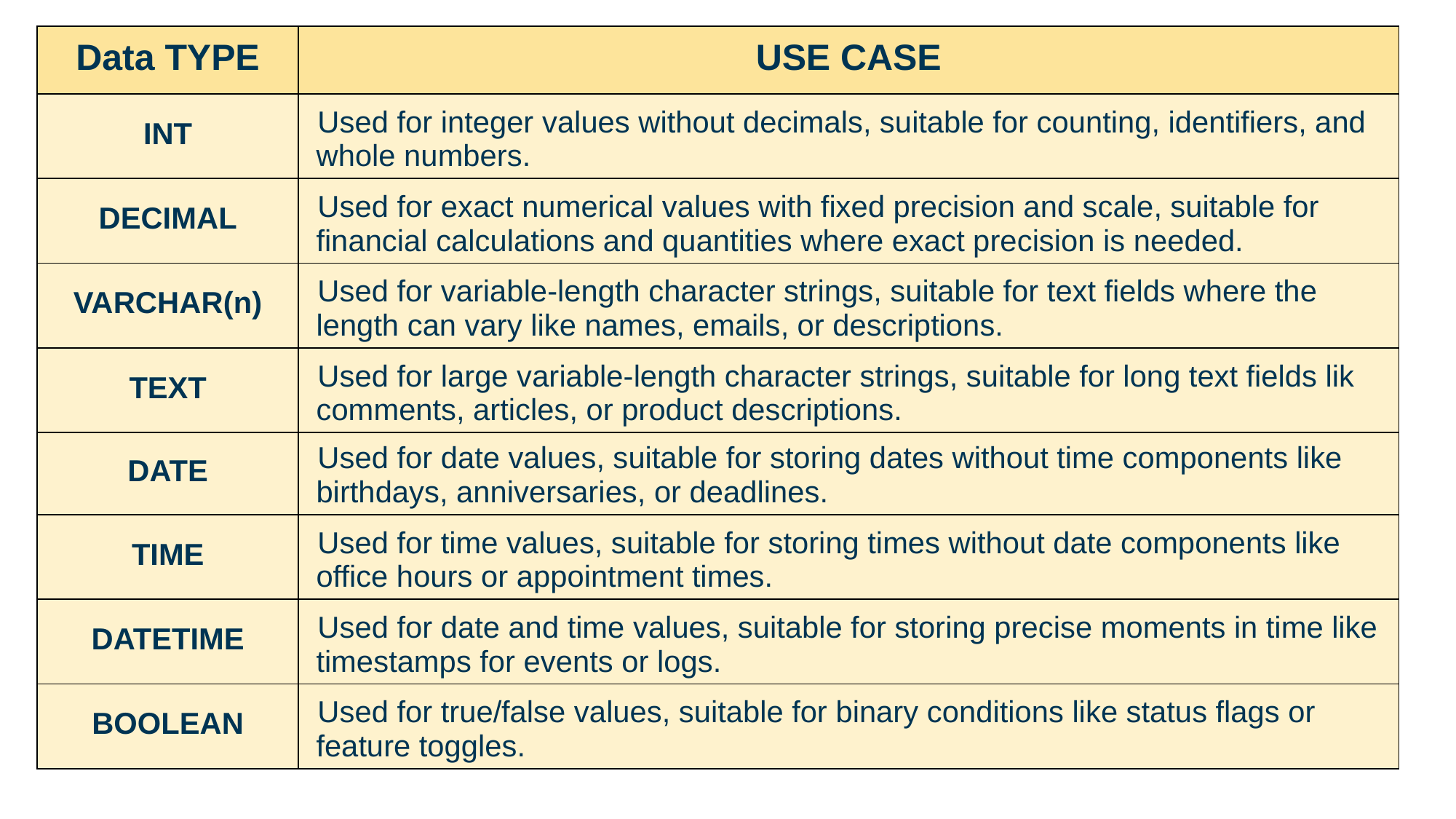

| Data TYPE | USE CASE |
| --- | --- |
| INT | Used for integer values without decimals, suitable for counting, identifiers, and whole numbers. |
| DECIMAL | Used for exact numerical values with fixed precision and scale, suitable for financial calculations and quantities where exact precision is needed. |
| VARCHAR(n) | Used for variable-length character strings, suitable for text fields where the length can vary like names, emails, or descriptions. |
| TEXT | Used for large variable-length character strings, suitable for long text fields lik comments, articles, or product descriptions. |
| DATE | Used for date values, suitable for storing dates without time components like birthdays, anniversaries, or deadlines. |
| TIME | Used for time values, suitable for storing times without date components like office hours or appointment times. |
| DATETIME | Used for date and time values, suitable for storing precise moments in time like timestamps for events or logs. |
| BOOLEAN | Used for true/false values, suitable for binary conditions like status flags or feature toggles. |